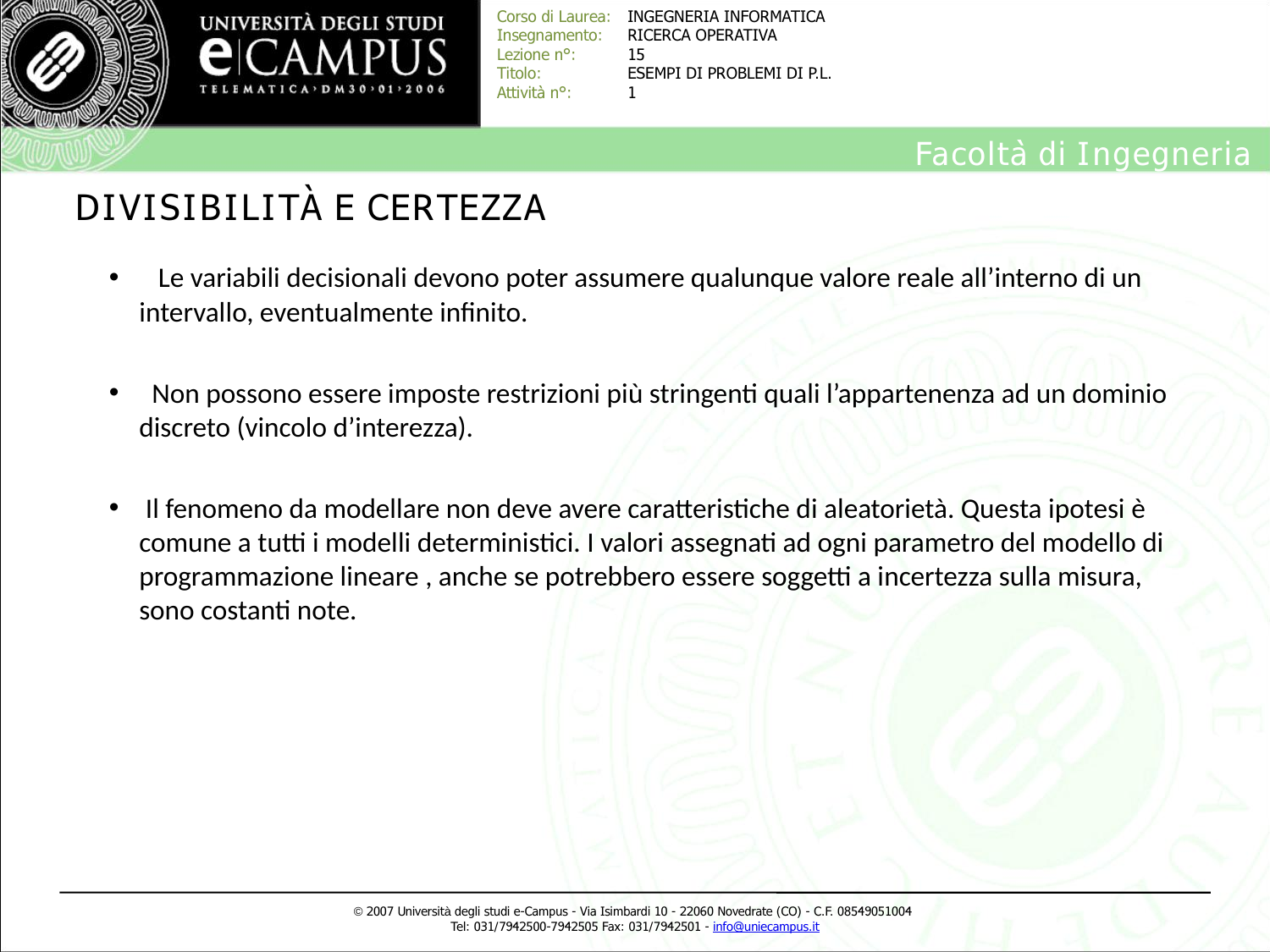

# DIVISIBILITÀ E CERTEZZA
   Le variabili decisionali devono poter assumere qualunque valore reale all’interno di un intervallo, eventualmente infinito.

  Non possono essere imposte restrizioni più stringenti quali l’appartenenza ad un dominio discreto (vincolo d’interezza).

 Il fenomeno da modellare non deve avere caratteristiche di aleatorietà. Questa ipotesi è comune a tutti i modelli deterministici. I valori assegnati ad ogni parametro del modello di programmazione lineare , anche se potrebbero essere soggetti a incertezza sulla misura, sono costanti note.